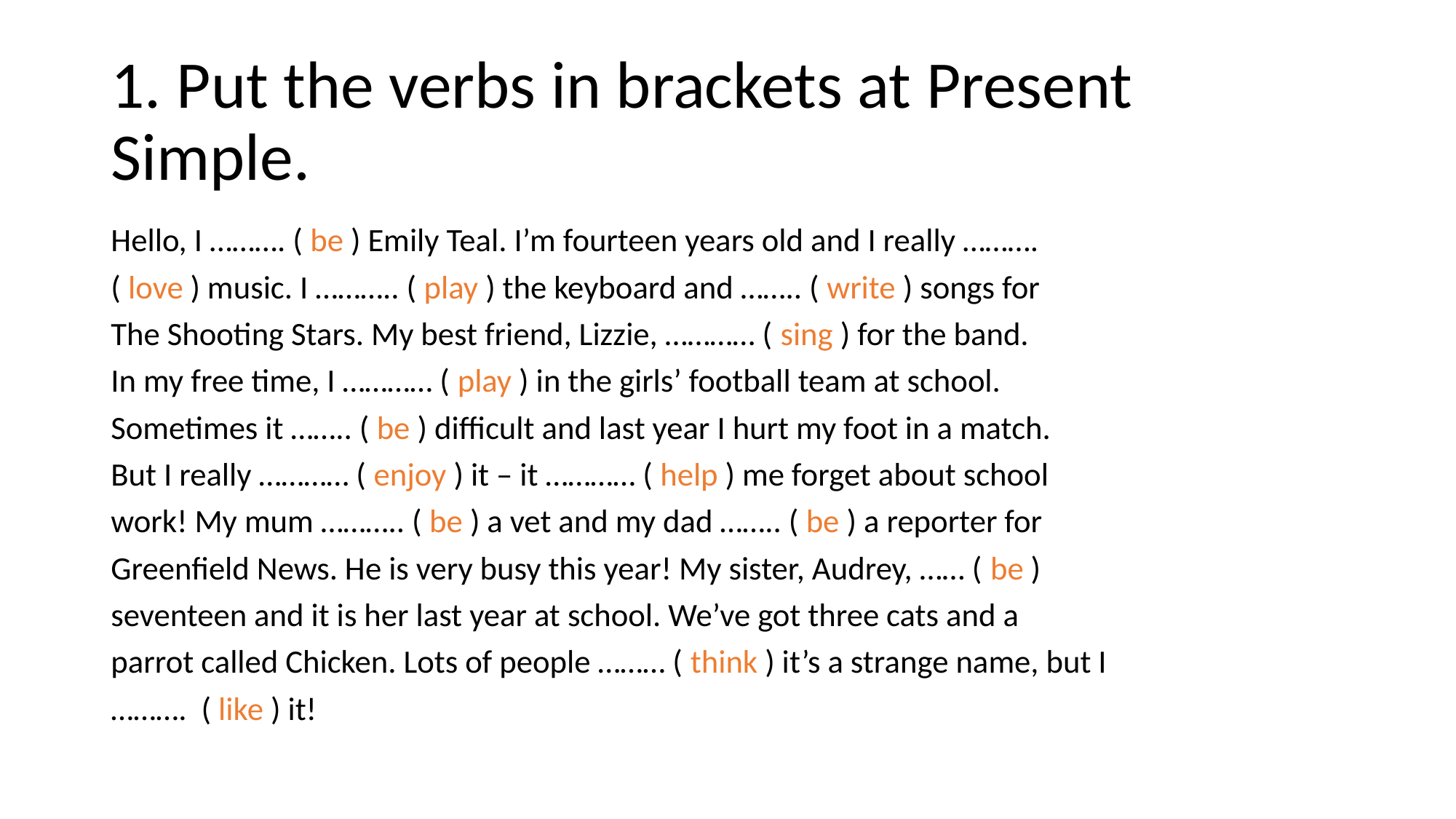

# 1. Put the verbs in brackets at Present Simple.
Hello, I ………. ( be ) Emily Teal. I’m fourteen years old and I really ……….
( love ) music. I ……….. ( play ) the keyboard and …….. ( write ) songs for
The Shooting Stars. My best friend, Lizzie, ………… ( sing ) for the band.
In my free time, I ………… ( play ) in the girls’ football team at school.
Sometimes it …….. ( be ) difficult and last year I hurt my foot in a match.
But I really ………… ( enjoy ) it – it ………… ( help ) me forget about school
work! My mum ……….. ( be ) a vet and my dad …….. ( be ) a reporter for
Greenfield News. He is very busy this year! My sister, Audrey, …… ( be )
seventeen and it is her last year at school. We’ve got three cats and a
parrot called Chicken. Lots of people ……… ( think ) it’s a strange name, but I
……….  ( like ) it!